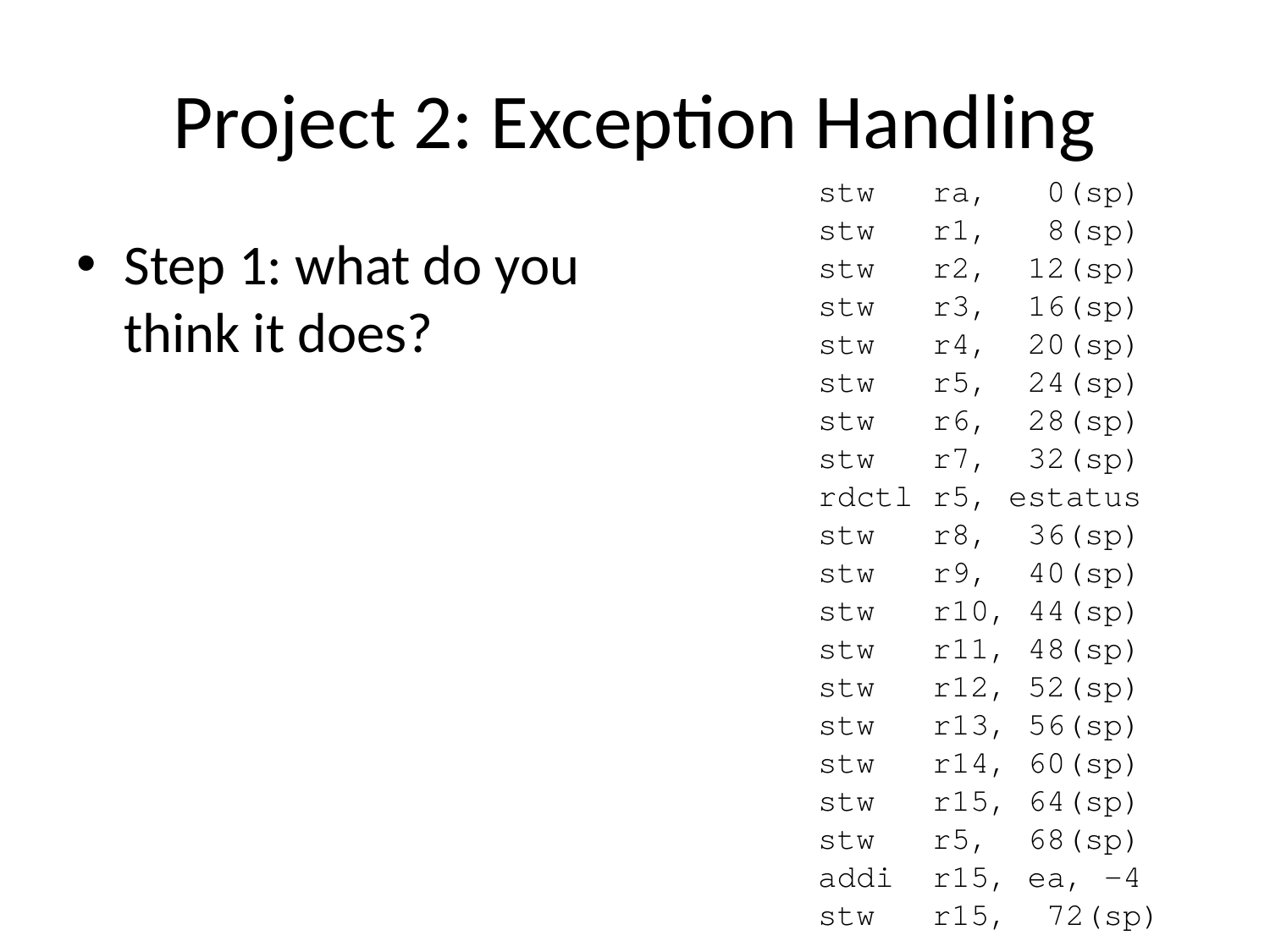

# Project 2: Exception Handling
        stw   ra,   0(sp)
        stw   r1,   8(sp)
        stw   r2,  12(sp)
        stw   r3,  16(sp)
        stw   r4,  20(sp)
        stw   r5,  24(sp)
        stw   r6,  28(sp)
        stw   r7,  32(sp)
        rdctl r5, estatus
        stw   r8,  36(sp)
        stw   r9,  40(sp)
        stw   r10, 44(sp)
        stw   r11, 48(sp)
        stw   r12, 52(sp)
        stw   r13, 56(sp)
        stw   r14, 60(sp)
        stw   r15, 64(sp)
        stw   r5,  68(sp)
        addi  r15, ea, -4
        stw   r15,  72(sp)
Step 1: what do you think it does?